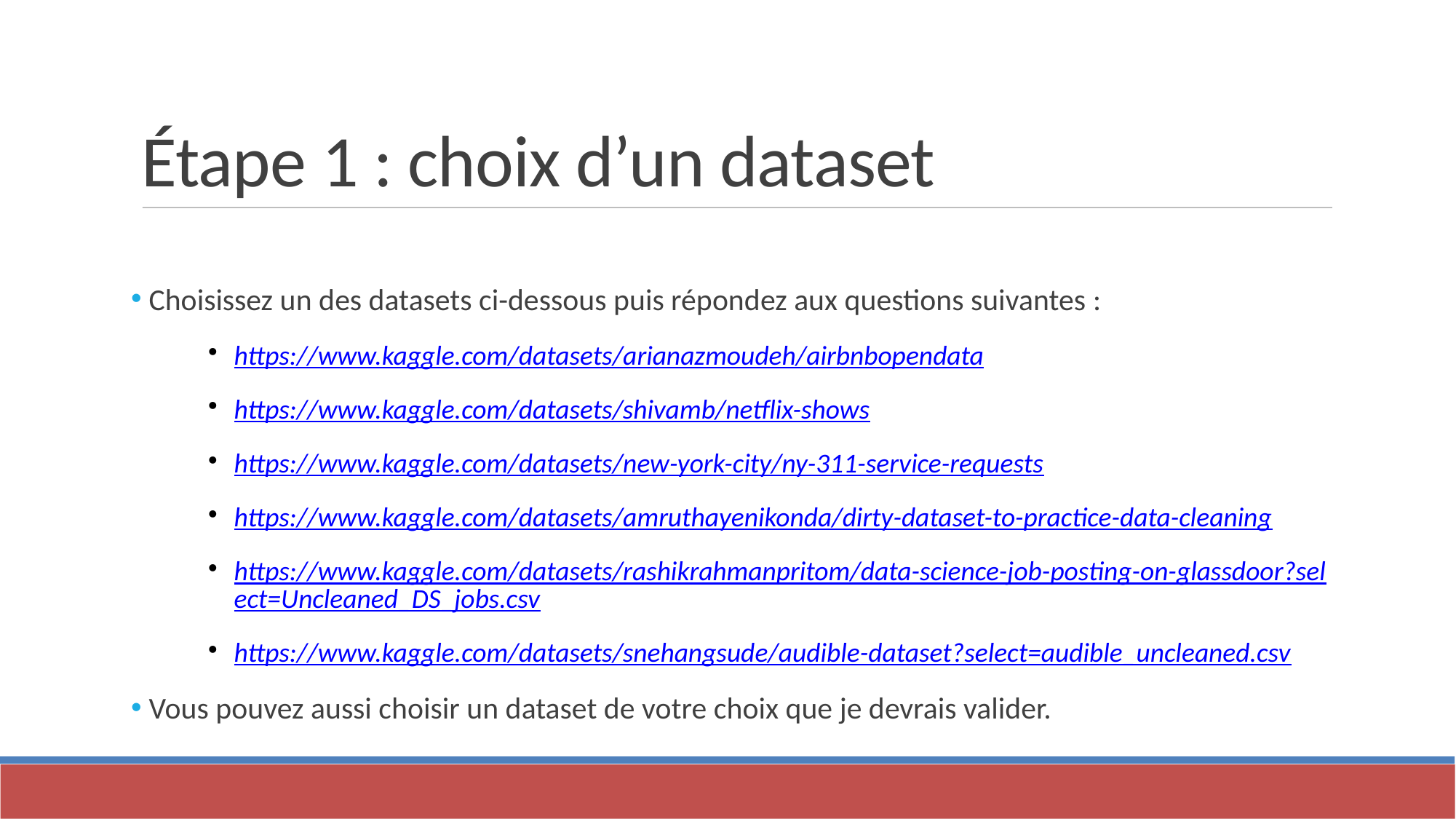

Étape 1 : choix d’un dataset

 Choisissez un des datasets ci-dessous puis répondez aux questions suivantes :
https://www.kaggle.com/datasets/arianazmoudeh/airbnbopendata
https://www.kaggle.com/datasets/shivamb/netflix-shows
https://www.kaggle.com/datasets/new-york-city/ny-311-service-requests
https://www.kaggle.com/datasets/amruthayenikonda/dirty-dataset-to-practice-data-cleaning
https://www.kaggle.com/datasets/rashikrahmanpritom/data-science-job-posting-on-glassdoor?select=Uncleaned_DS_jobs.csv
https://www.kaggle.com/datasets/snehangsude/audible-dataset?select=audible_uncleaned.csv
 Vous pouvez aussi choisir un dataset de votre choix que je devrais valider.